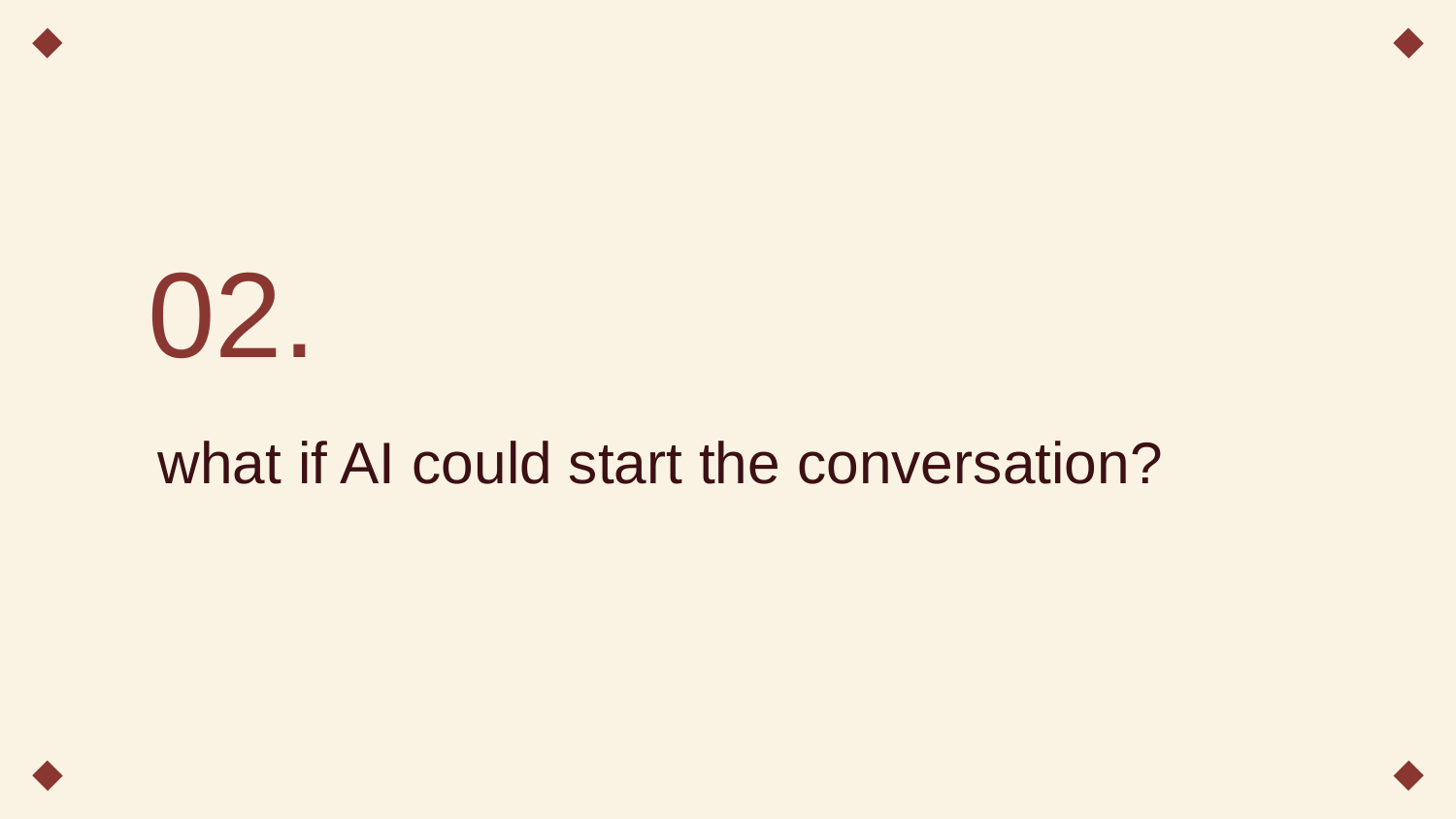

02.
# what if AI could start the conversation?